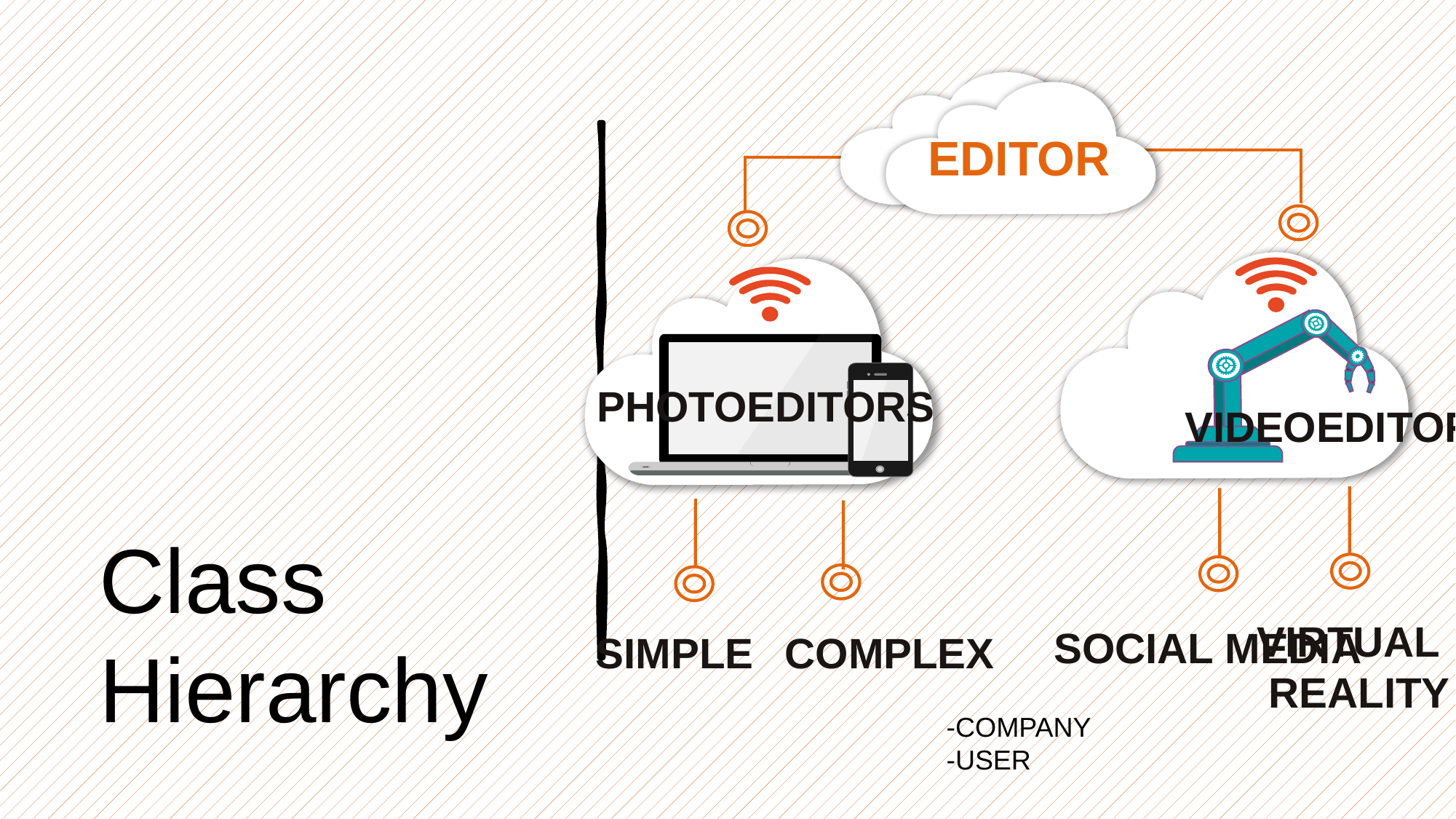

EDITOR

# Class Hierarchy
PHOTOEDITORS
VIDEOEDITORS

VIRTUAL
 REALITY
SOCIAL MEDIA
SIMPLE
COMPLEX
-COMPANY
-USER